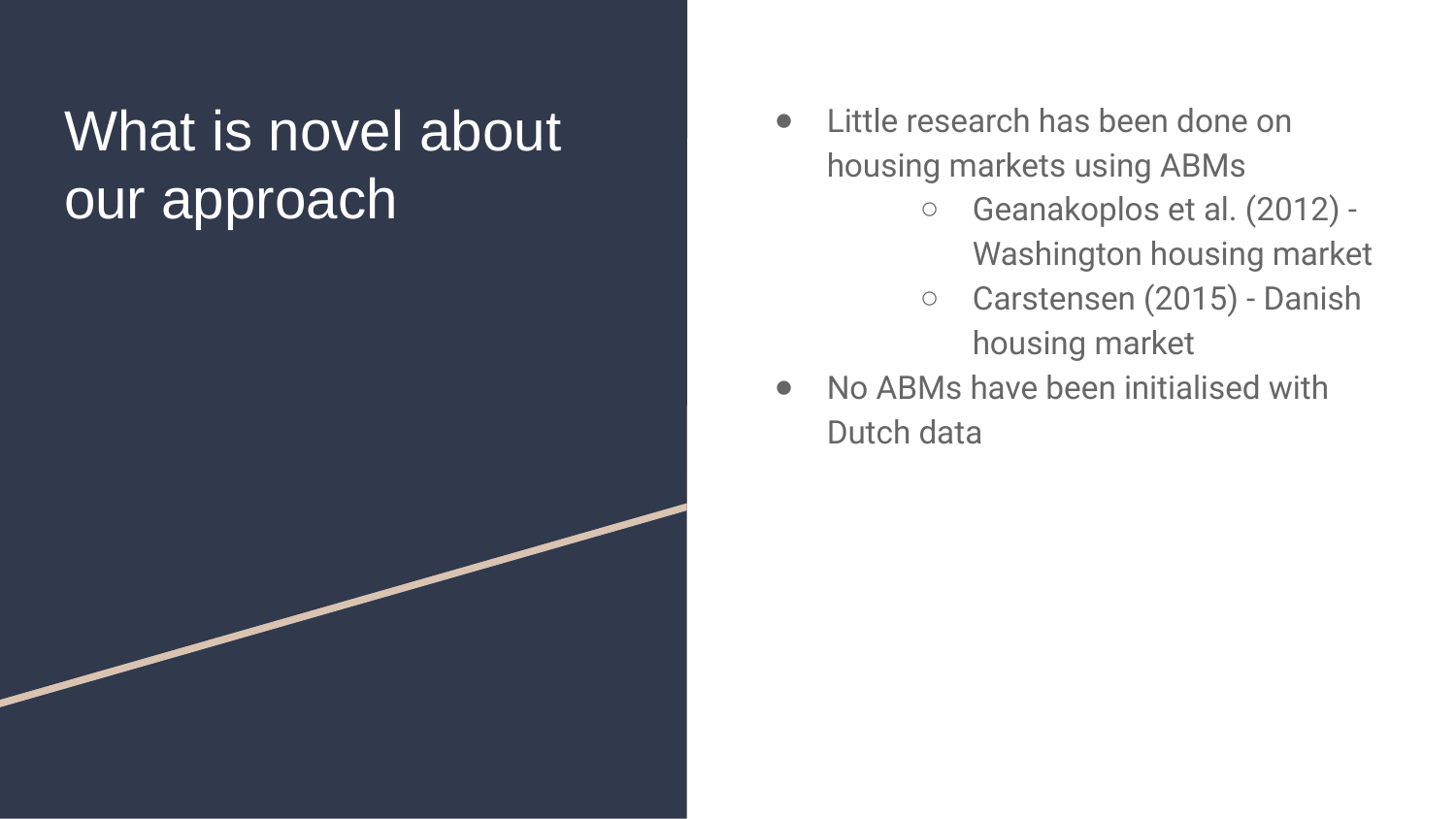

# What is novel about our approach
Little research has been done on housing markets using ABMs
Geanakoplos et al. (2012) - Washington housing market
Carstensen (2015) - Danish housing market
No ABMs have been initialised with Dutch data